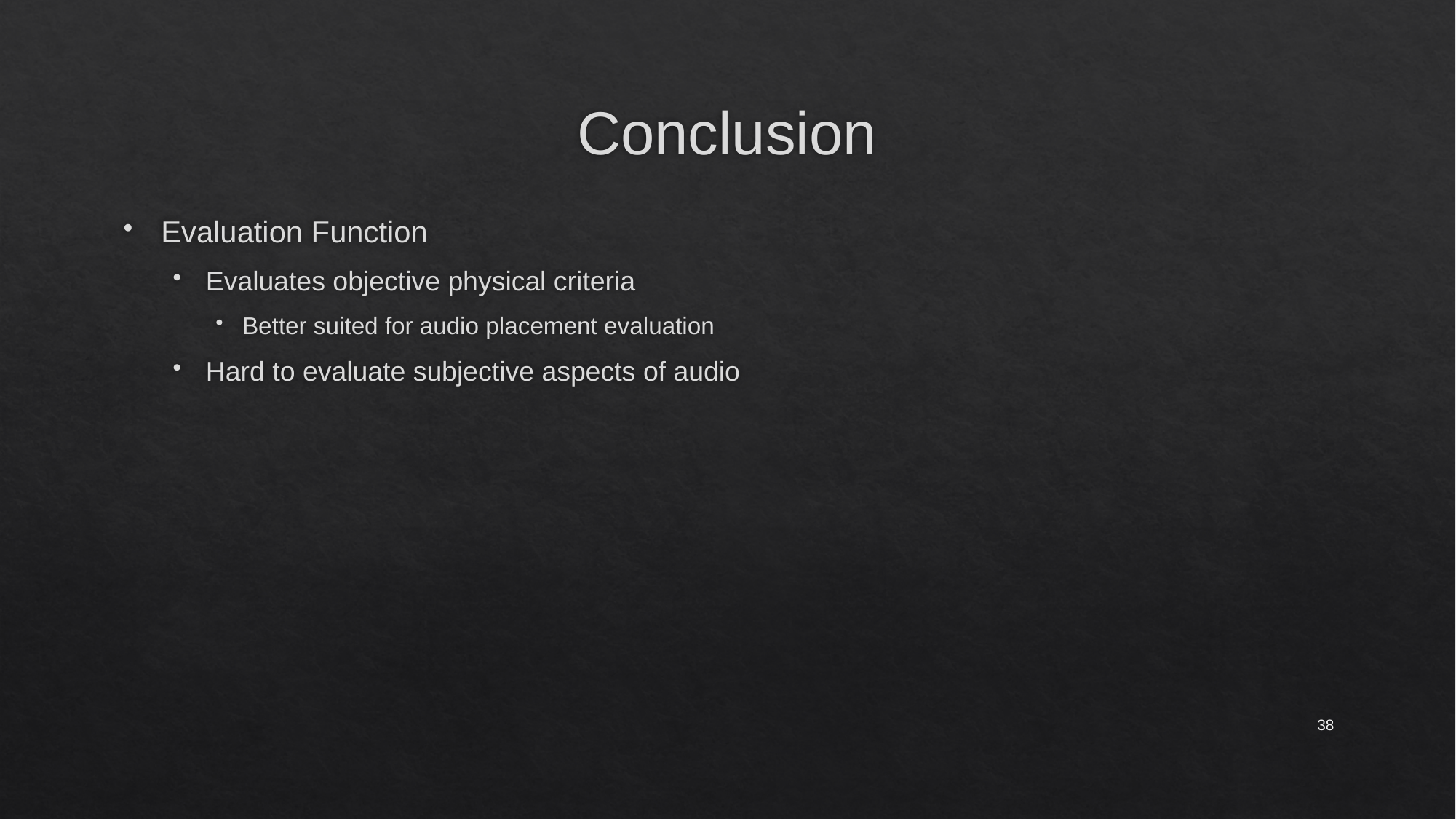

# Conclusion
Evaluation Function
Evaluates objective physical criteria
Better suited for audio placement evaluation
Hard to evaluate subjective aspects of audio

38